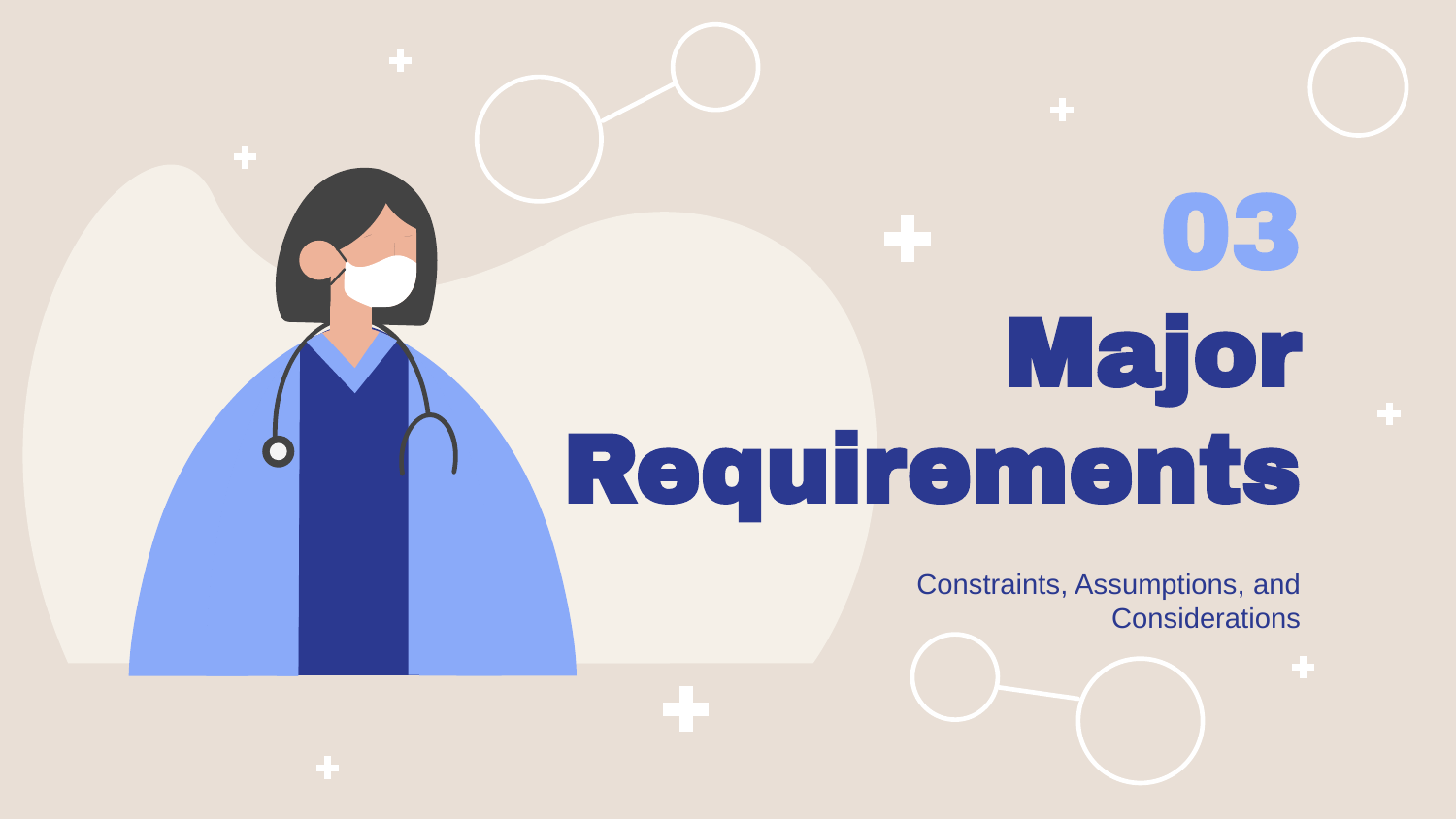

03
# Major Requirements
Constraints, Assumptions, and Considerations